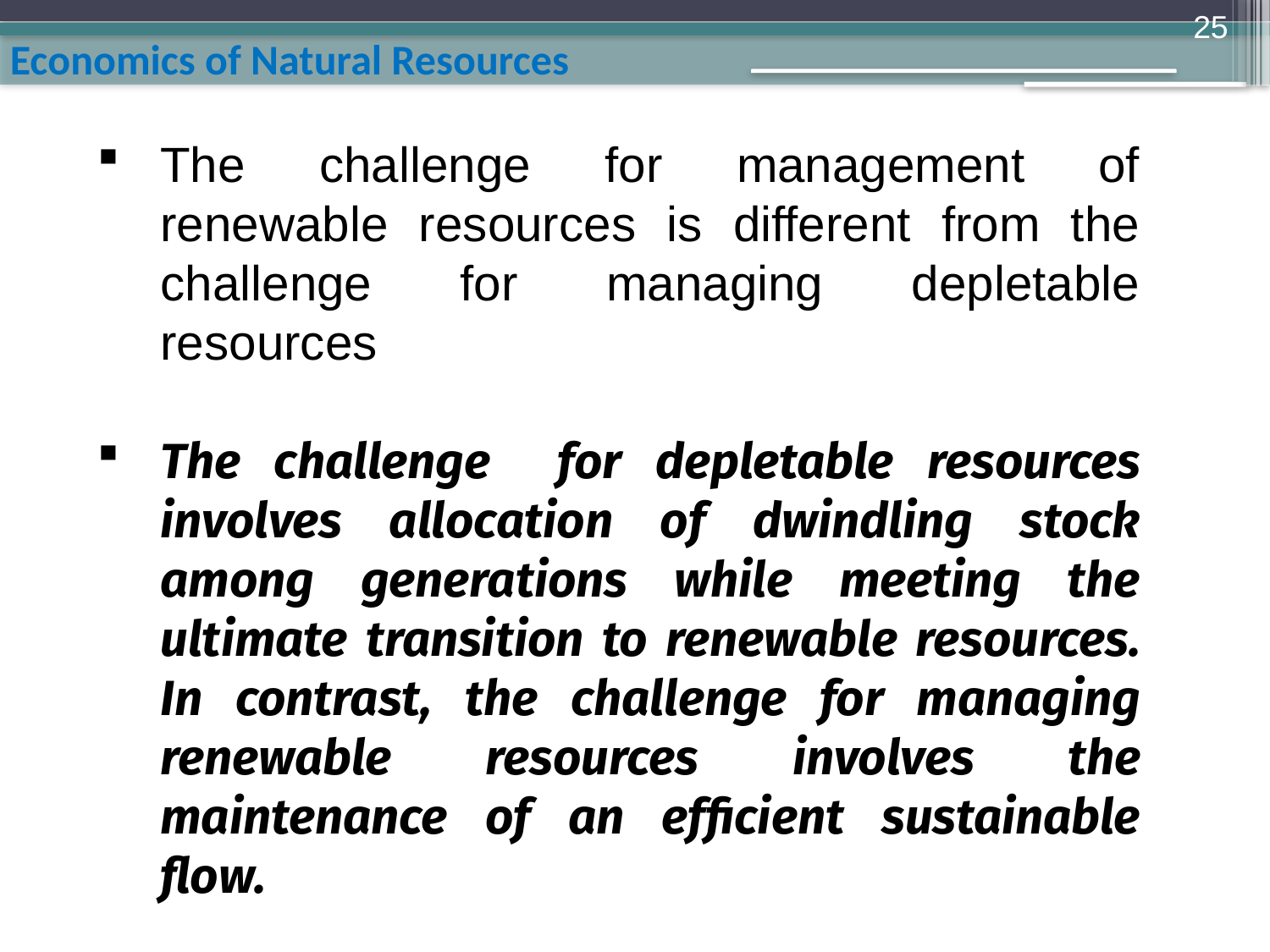

25
The challenge for management of renewable resources is different from the challenge for managing depletable resources

The challenge  for depletable resources involves allocation of dwindling stock among generations while meeting the ultimate transition to renewable resources. In contrast, the challenge for managing renewable resources involves the maintenance of an efficient sustainable flow.